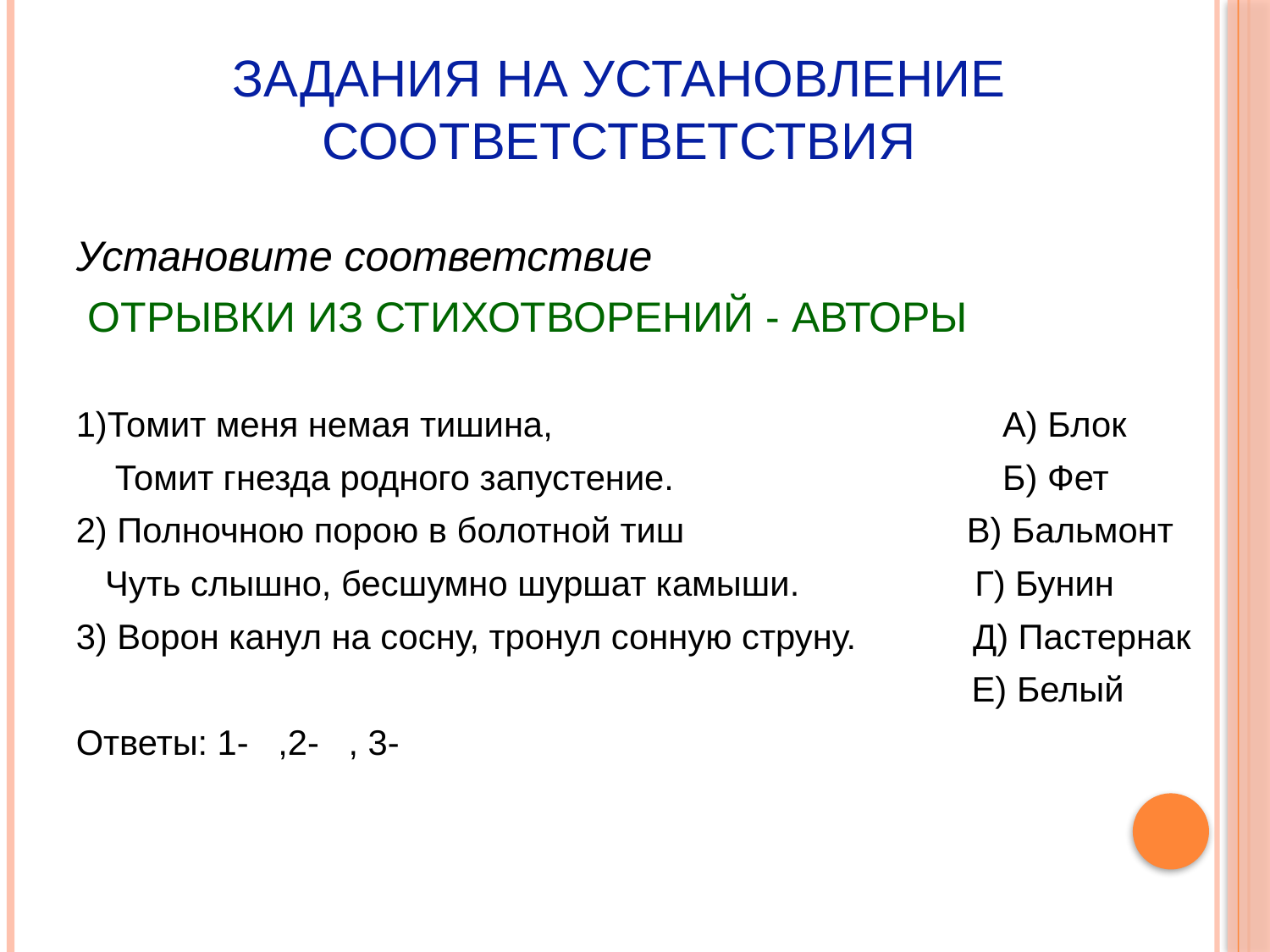

# ЗАДАНИЯ НА УСТАНОВЛЕНИЕ СООТВЕТСТВЕТСТВИЯ
Установите соответствие
 ОТРЫВКИ ИЗ СТИХОТВОРЕНИЙ - АВТОРЫ
1)Томит меня немая тишина,			             А) Блок
    Томит гнезда родного запустение.		             Б) Фет
2) Полночною порою в болотной тиш                             В) Бальмонт
   Чуть слышно, бесшумно шуршат камыши.                  Г) Бунин
3) Ворон канул на сосну, тронул сонную струну.            Д) Пастернак
                                                                                            Е) Белый
Ответы: 1-   ,2-   , 3-